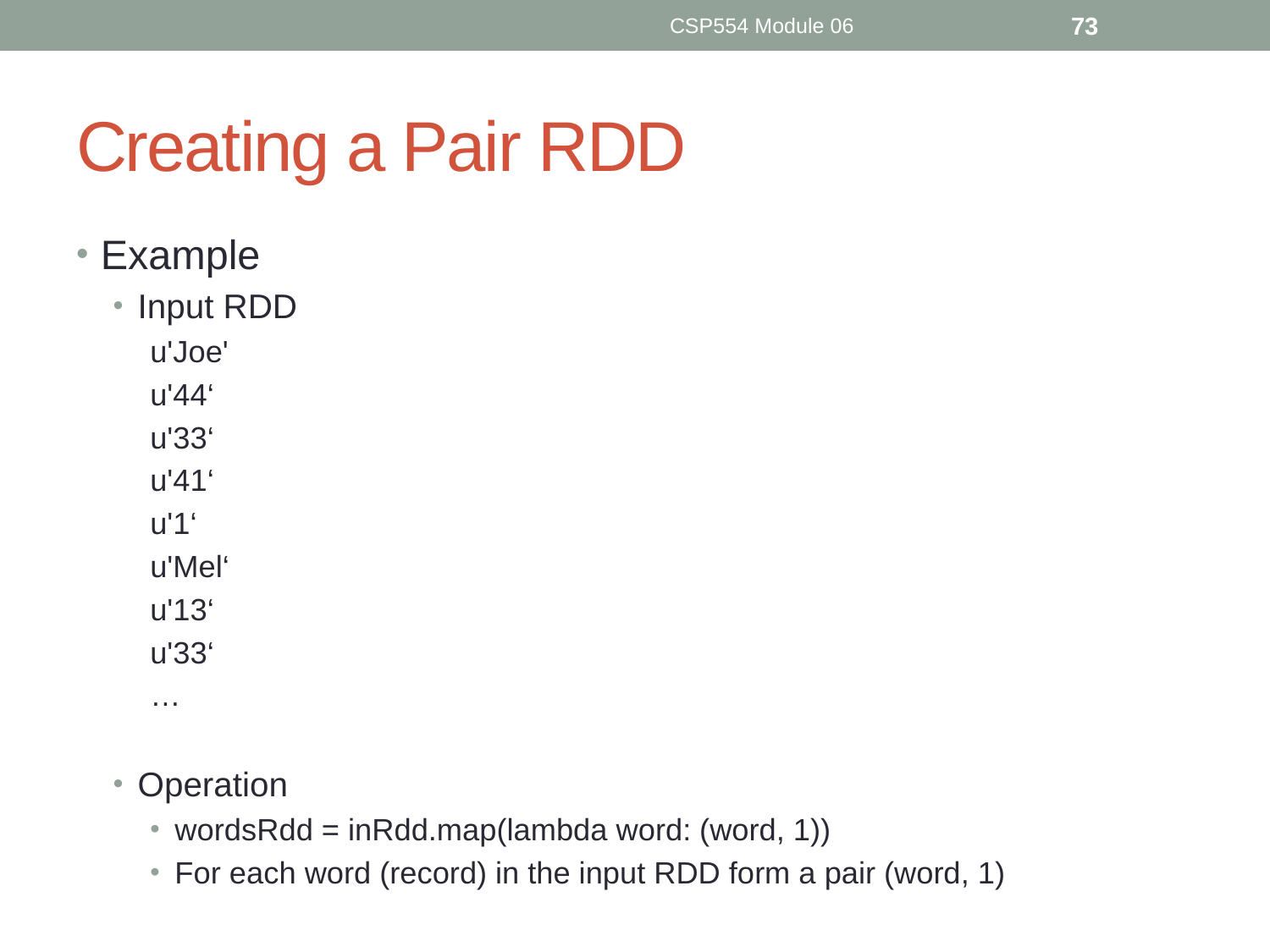

CSP554 Module 06
73
# Creating a Pair RDD
Example
Input RDD
u'Joe'
u'44‘
u'33‘
u'41‘
u'1‘
u'Mel‘
u'13‘
u'33‘
…

Operation
wordsRdd = inRdd.map(lambda word: (word, 1))
For each word (record) in the input RDD form a pair (word, 1)